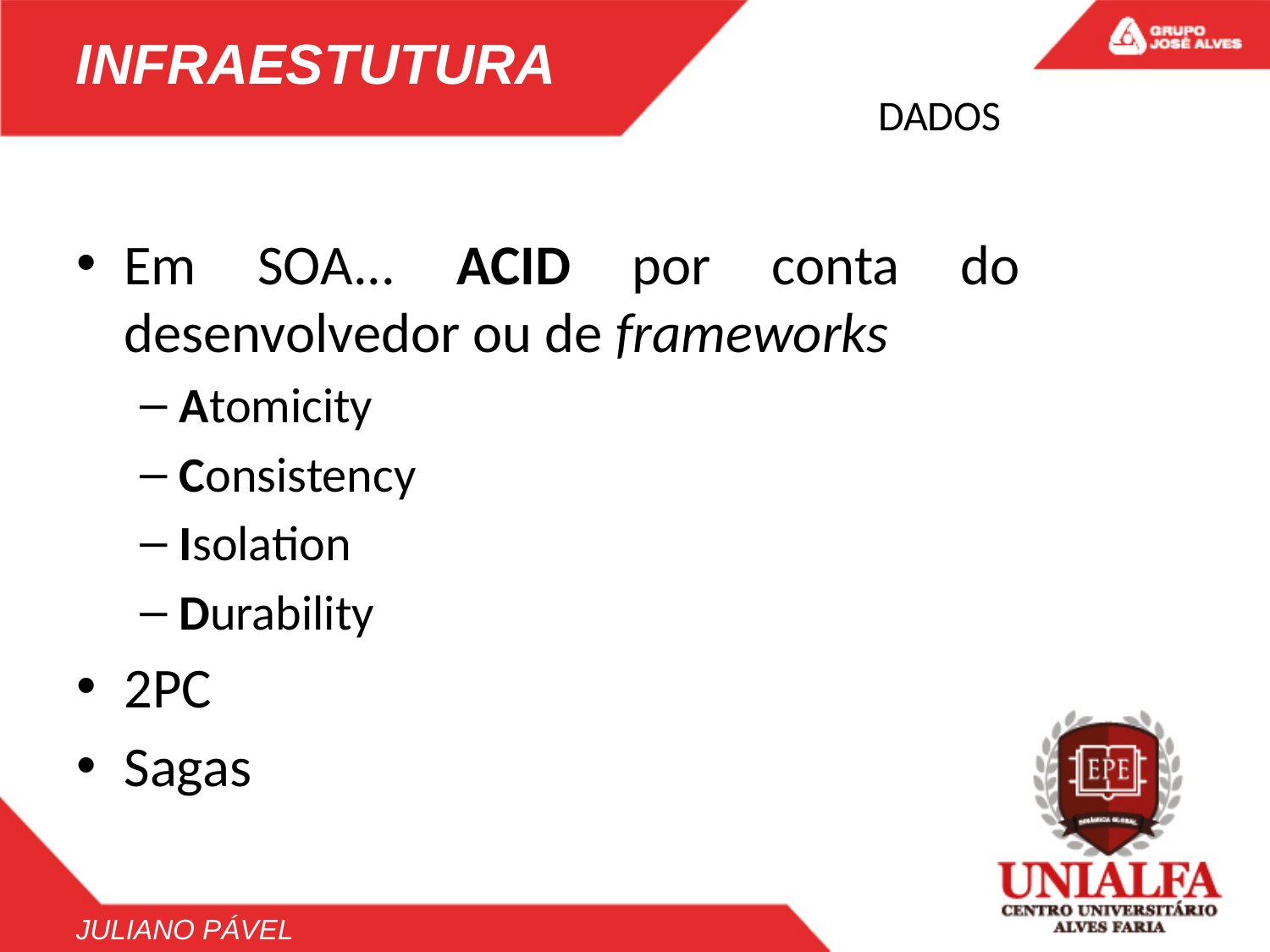

INFRAESTUTURA
# DADOS
Em SOA... ACID por conta do desenvolvedor ou de frameworks
Atomicity
Consistency
Isolation
Durability
2PC
Sagas
JULIANO PÁVEL